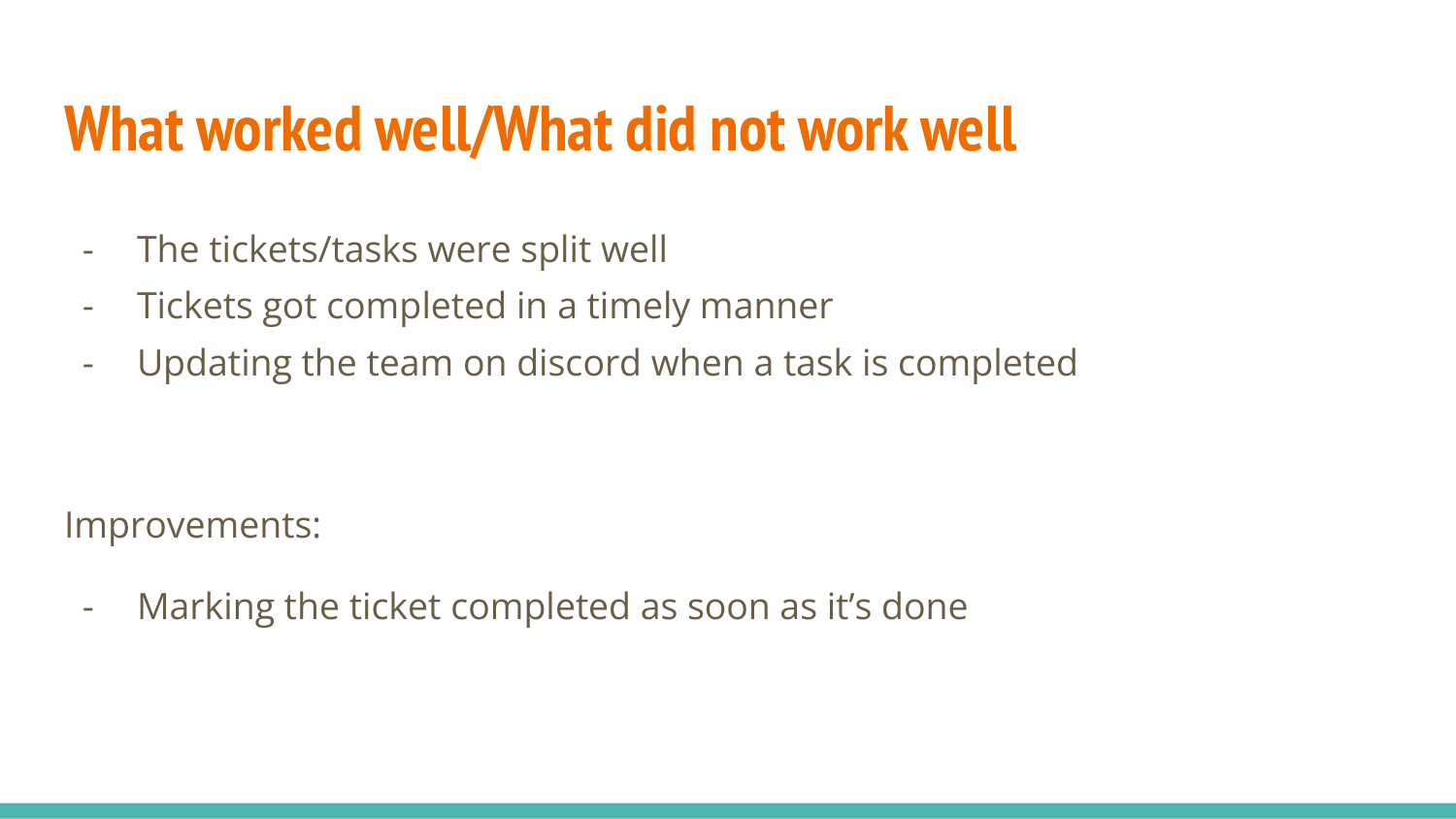

# What worked well/What did not work well
The tickets/tasks were split well
Tickets got completed in a timely manner
Updating the team on discord when a task is completed

Improvements:
Marking the ticket completed as soon as it’s done